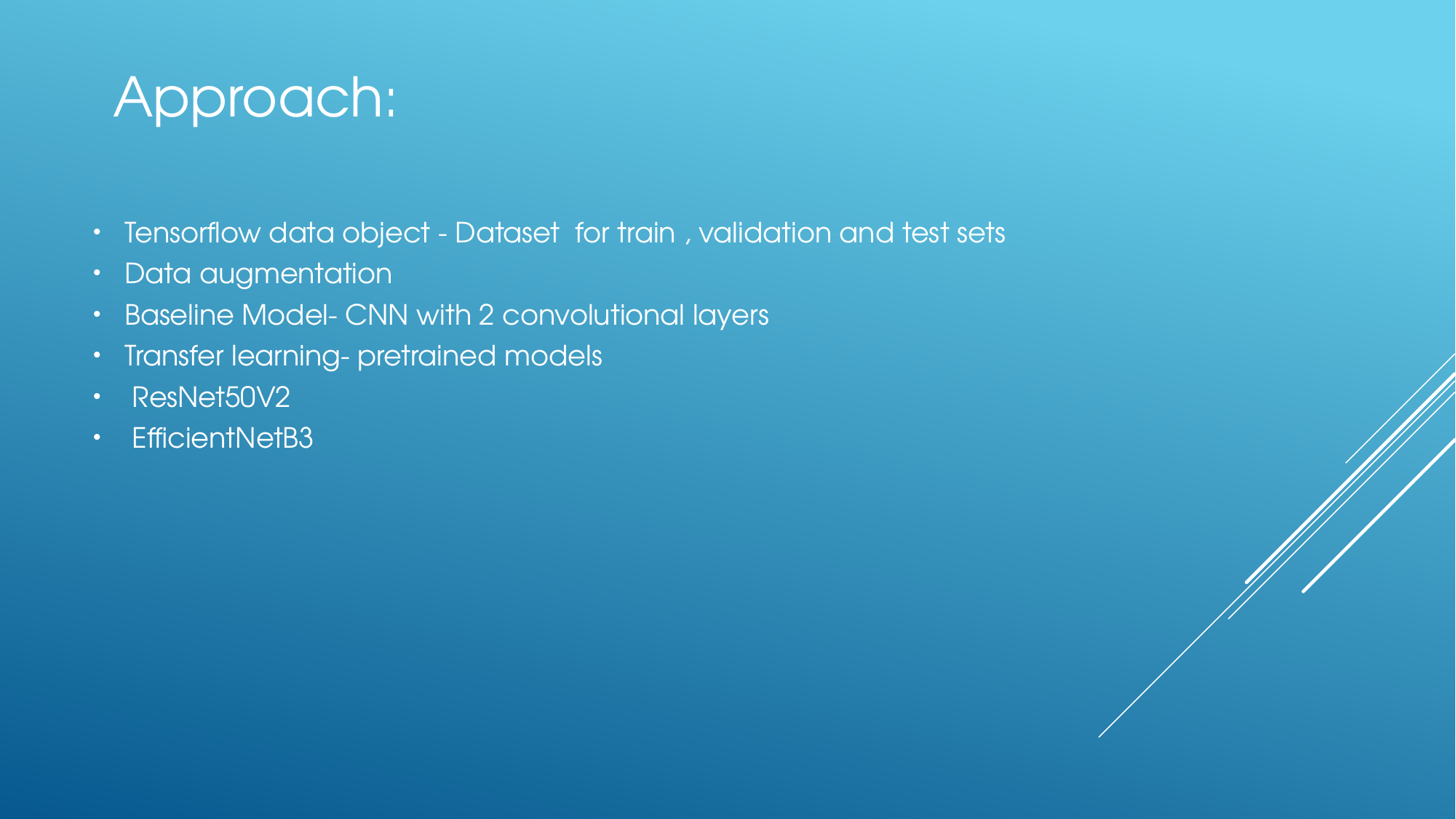

# Approach:

Tensorflow data object - Dataset  for train , validation and test sets
Data augmentation
Baseline Model- CNN with 2 convolutional layers
Transfer learning- pretrained models
 ResNet50V2
 EfficientNetB3